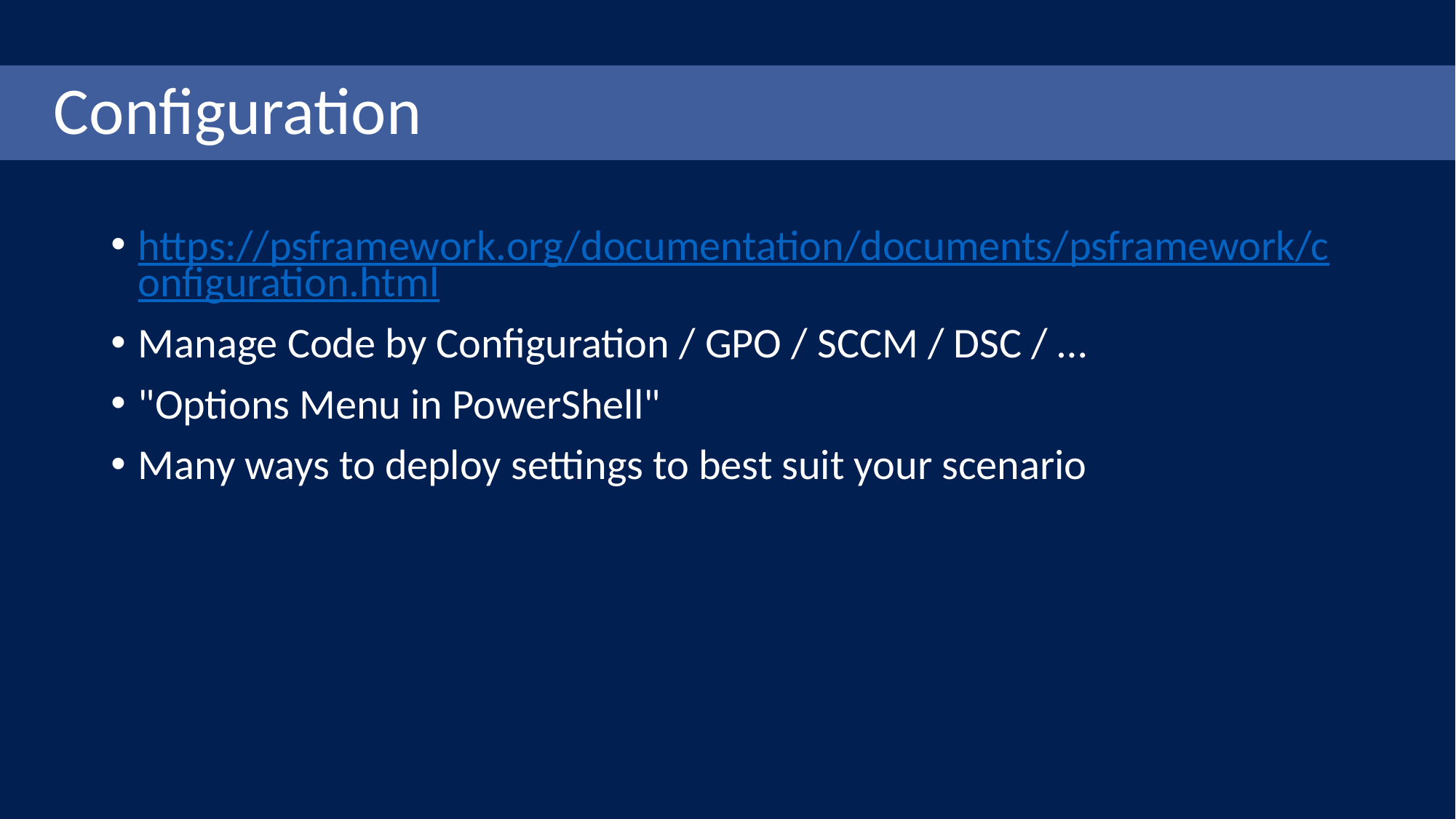

Configuration
https://psframework.org/documentation/documents/psframework/configuration.html
Manage Code by Configuration / GPO / SCCM / DSC / …
"Options Menu in PowerShell"
Many ways to deploy settings to best suit your scenario